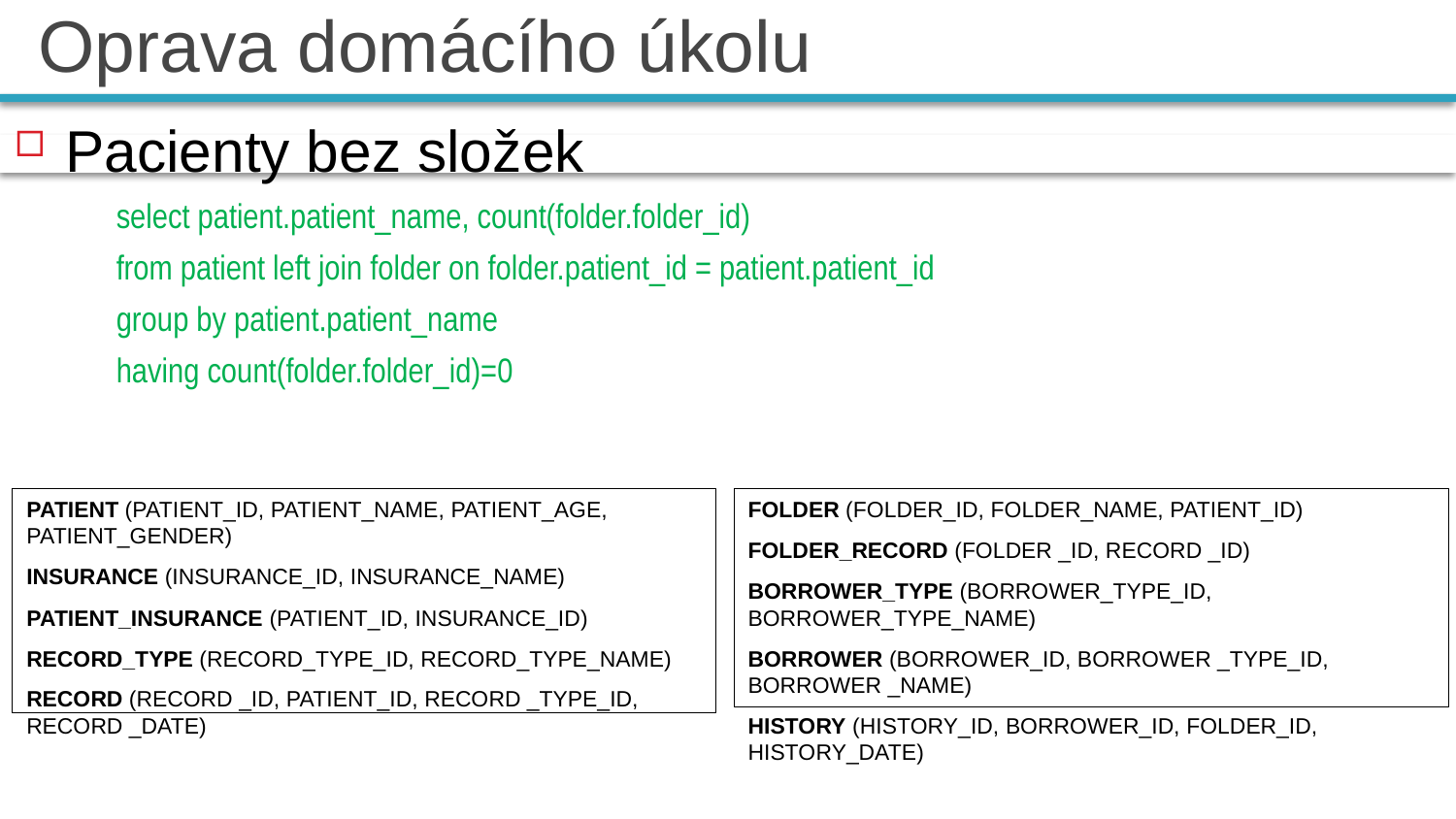

# Oprava domácího úkolu
Pacienty bez složek
select patient.patient_name, count(folder.folder_id)
from patient left join folder on folder.patient_id = patient.patient_id
group by patient.patient_name
having count(folder.folder_id)=0
PATIENT (PATIENT_ID, PATIENT_NAME, PATIENT_AGE, PATIENT_GENDER)
INSURANCE (INSURANCE_ID, INSURANCE_NAME)
PATIENT_INSURANCE (PATIENT_ID, INSURANCE_ID)
RECORD_TYPE (RECORD_TYPE_ID, RECORD_TYPE_NAME)
RECORD (RECORD _ID, PATIENT_ID, RECORD _TYPE_ID, RECORD _DATE)
FOLDER (FOLDER_ID, FOLDER_NAME, PATIENT_ID)
FOLDER_RECORD (FOLDER _ID, RECORD _ID)
BORROWER_TYPE (BORROWER_TYPE_ID, BORROWER_TYPE_NAME)
BORROWER (BORROWER_ID, BORROWER _TYPE_ID, BORROWER _NAME)
HISTORY (HISTORY_ID, BORROWER_ID, FOLDER_ID, HISTORY_DATE)